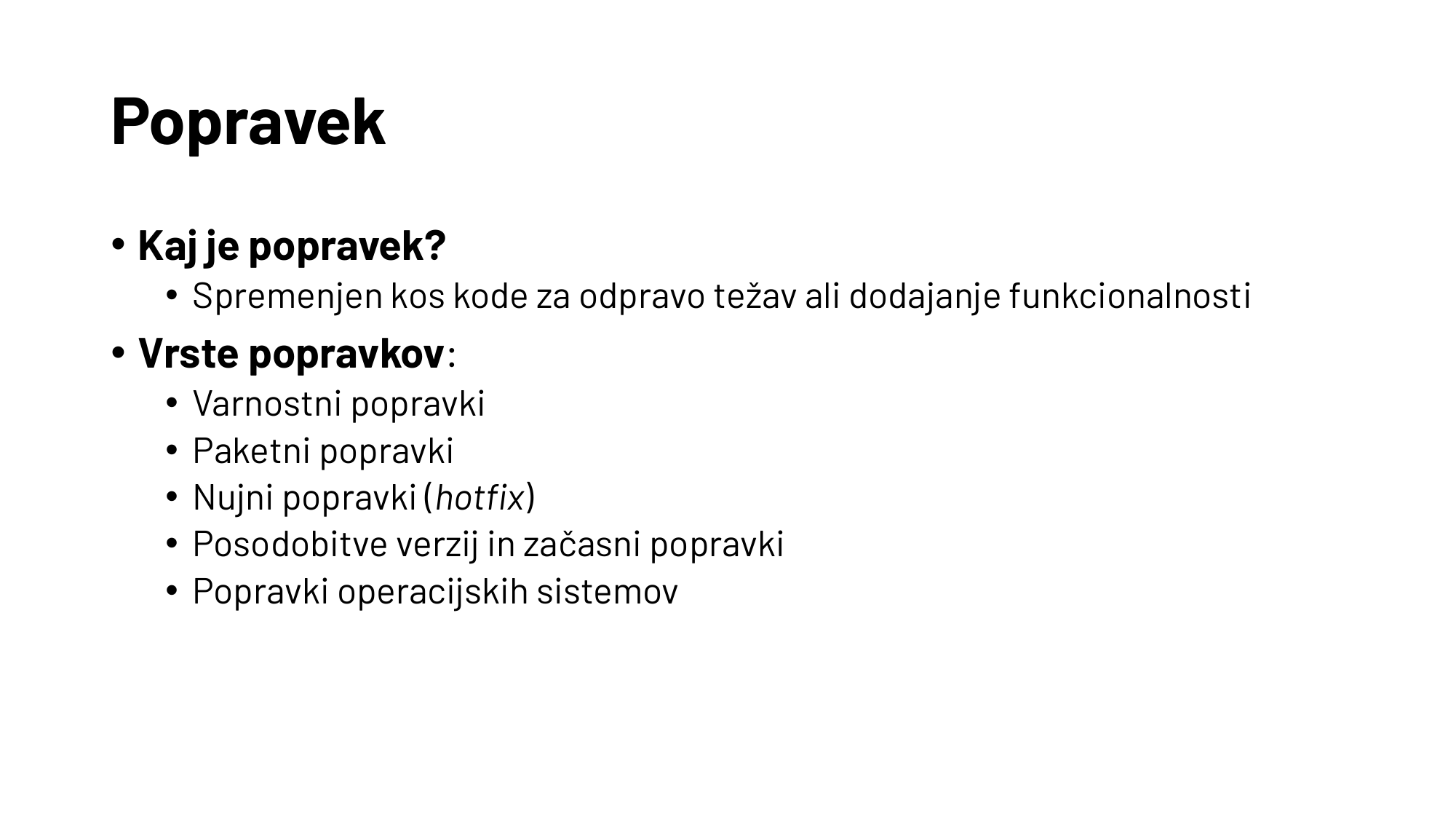

# Popravek
Kaj je popravek?
Spremenjen kos kode za odpravo težav ali dodajanje funkcionalnosti
Vrste popravkov:
Varnostni popravki
Paketni popravki
Nujni popravki (hotfix)
Posodobitve verzij in začasni popravki
Popravki operacijskih sistemov